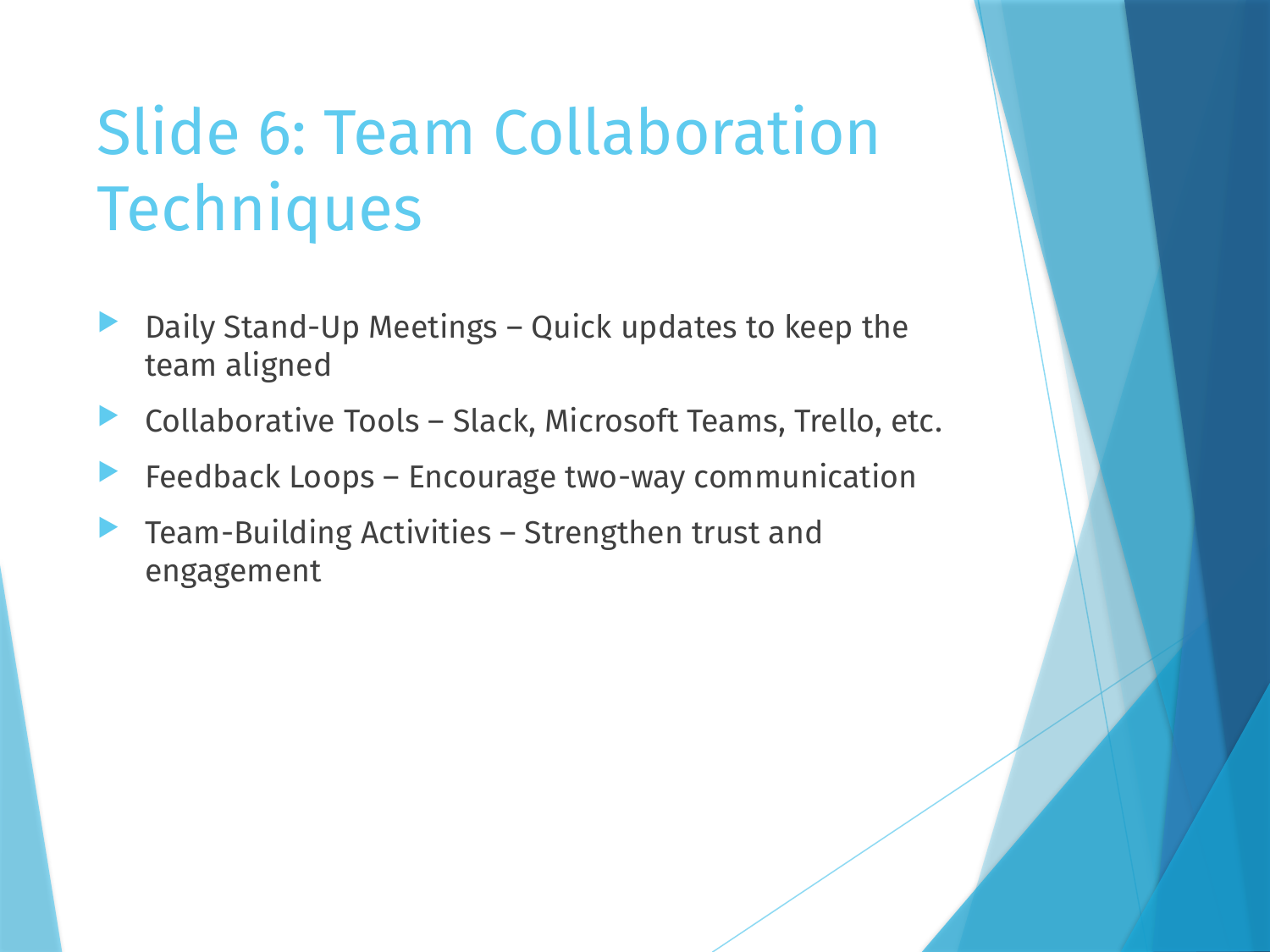

# Slide 6: Team Collaboration Techniques
Daily Stand-Up Meetings – Quick updates to keep the team aligned
Collaborative Tools – Slack, Microsoft Teams, Trello, etc.
Feedback Loops – Encourage two-way communication
Team-Building Activities – Strengthen trust and engagement